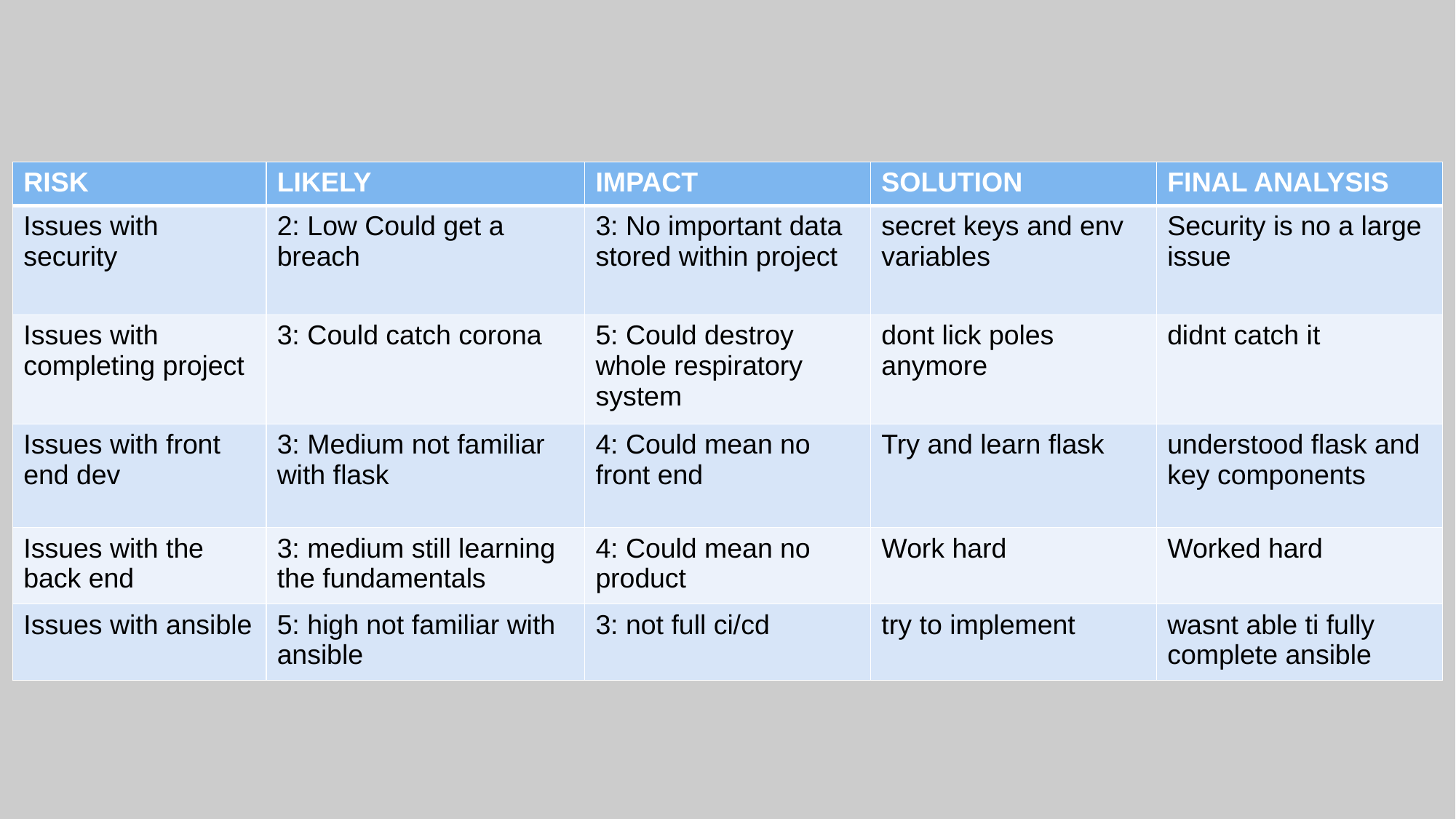

| RISK | LIKELY | IMPACT | SOLUTION | FINAL ANALYSIS |
| --- | --- | --- | --- | --- |
| Issues with security | 2: Low Could get a breach | 3: No important data stored within project | secret keys and env variables | Security is no a large issue |
| Issues with completing project | 3: Could catch corona | 5: Could destroy whole respiratory system | dont lick poles anymore | didnt catch it |
| Issues with front end dev | 3: Medium not familiar with flask | 4: Could mean no front end | Try and learn flask | understood flask and key components |
| Issues with the back end | 3: medium still learning the fundamentals | 4: Could mean no product | Work hard | Worked hard |
| Issues with ansible | 5: high not familiar with ansible | 3: not full ci/cd | try to implement | wasnt able ti fully complete ansible |